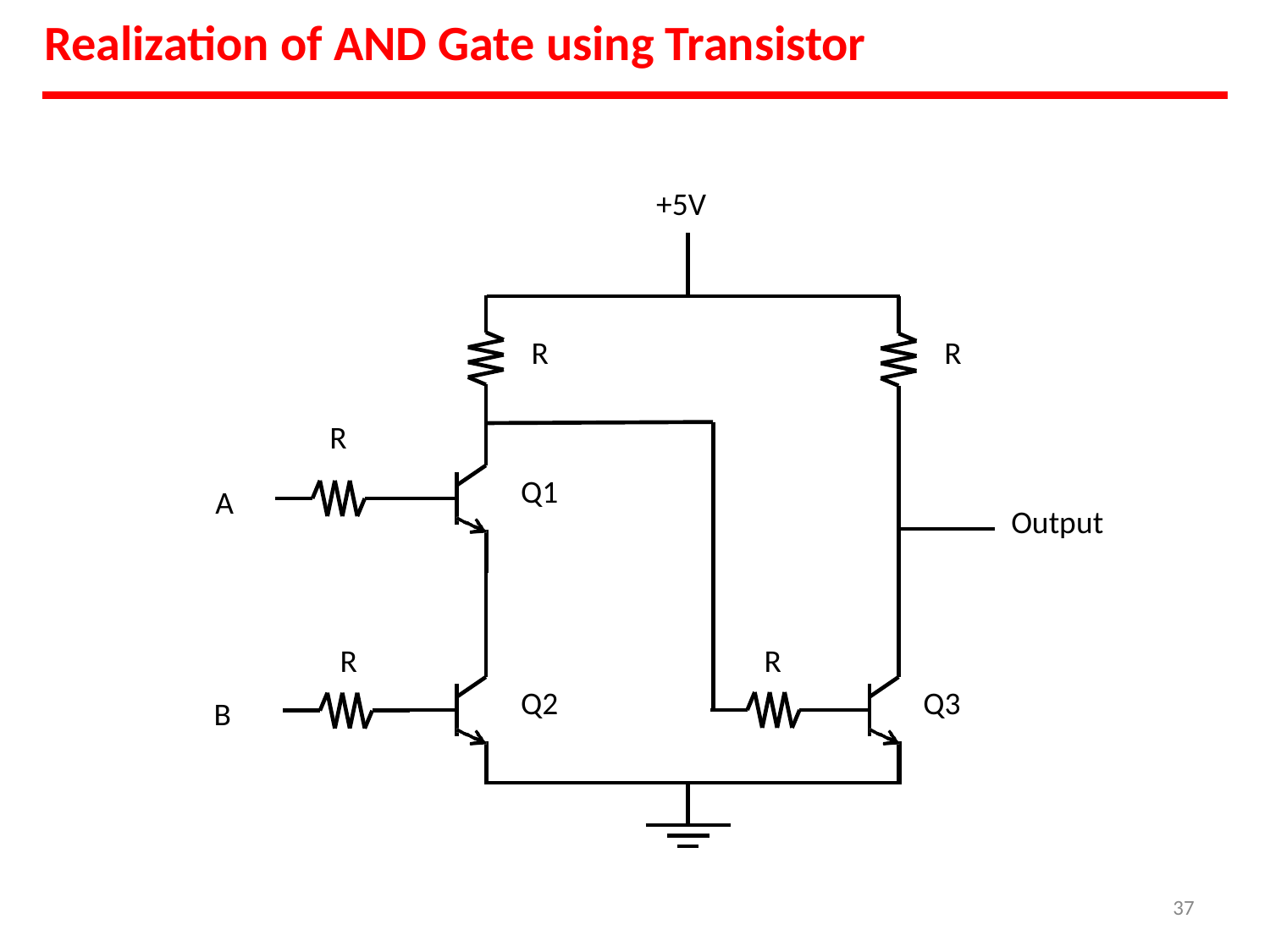

# Realization of AND Gate using Transistor

+5V

R
R

R

Q1

A

Output

R
R

Q2
Q3

B

37